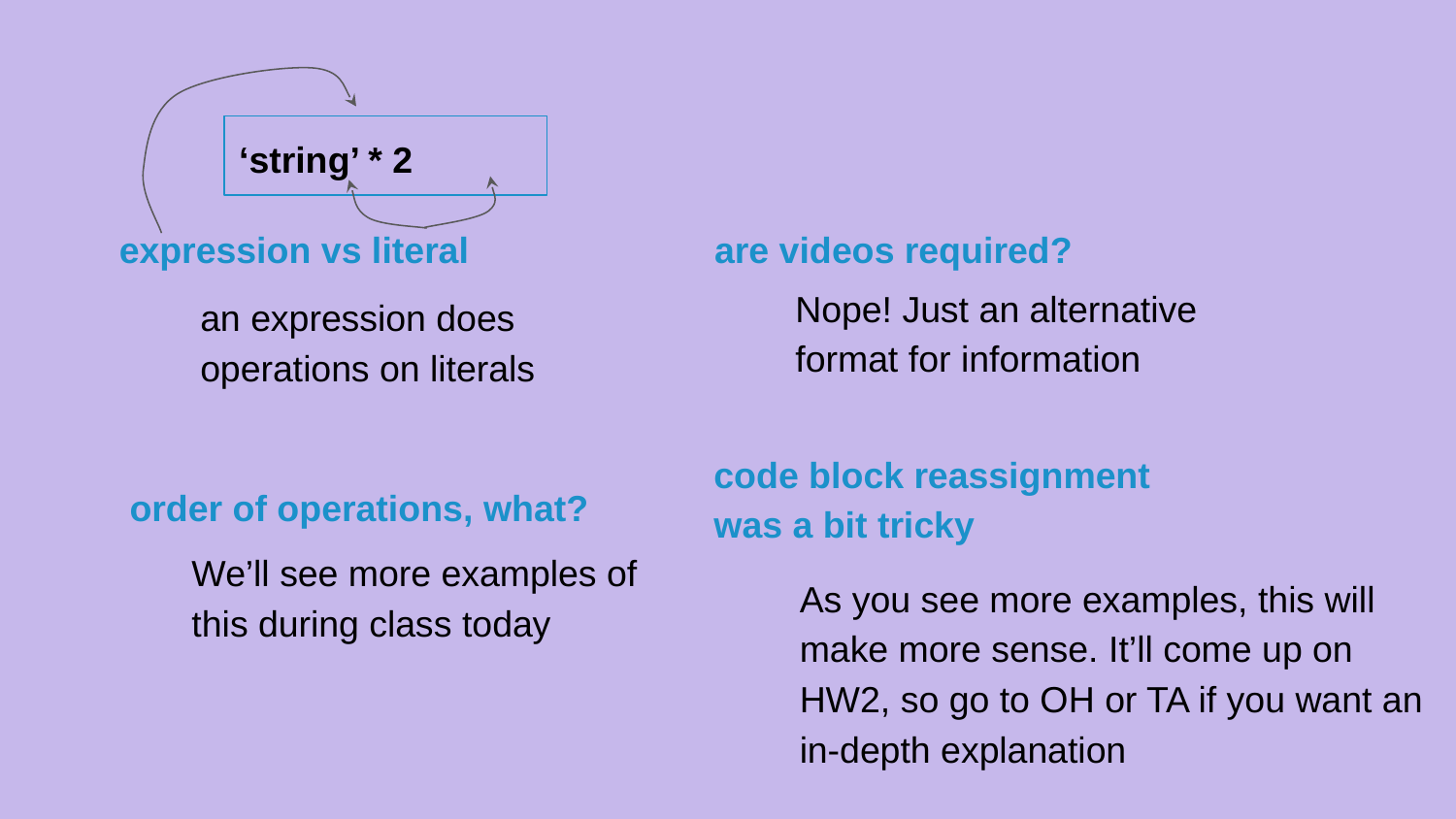

‘string’ * 2

expression vs literal
are videos required?
Nope! Just an alternative format for information
an expression does operations on literals
code block reassignment was a bit tricky
order of operations, what?
We’ll see more examples of this during class today
As you see more examples, this will make more sense. It’ll come up on HW2, so go to OH or TA if you want an in-depth explanation